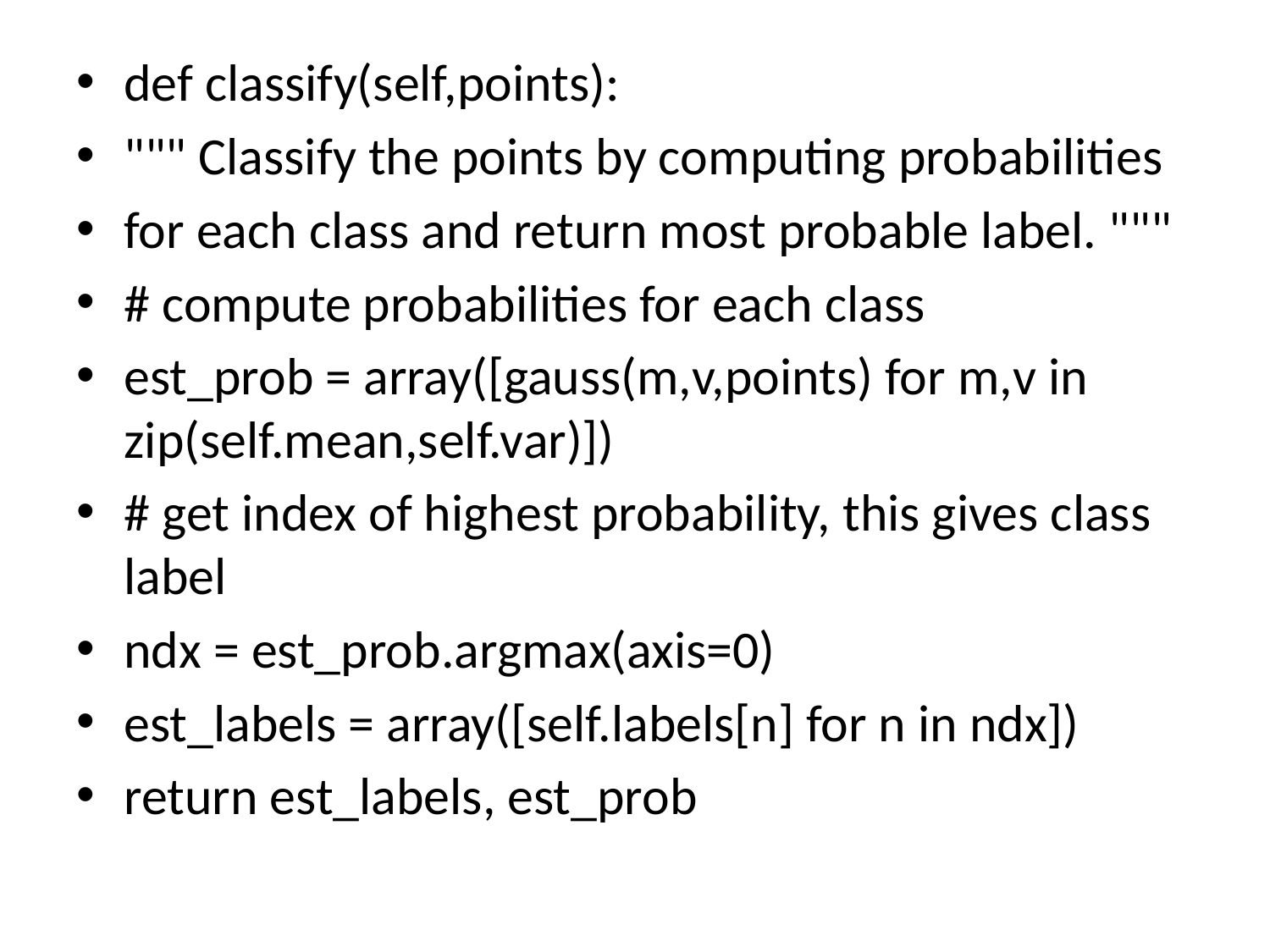

def classify(self,points):
""" Classify the points by computing probabilities
for each class and return most probable label. """
# compute probabilities for each class
est_prob = array([gauss(m,v,points) for m,v in zip(self.mean,self.var)])
# get index of highest probability, this gives class label
ndx = est_prob.argmax(axis=0)
est_labels = array([self.labels[n] for n in ndx])
return est_labels, est_prob